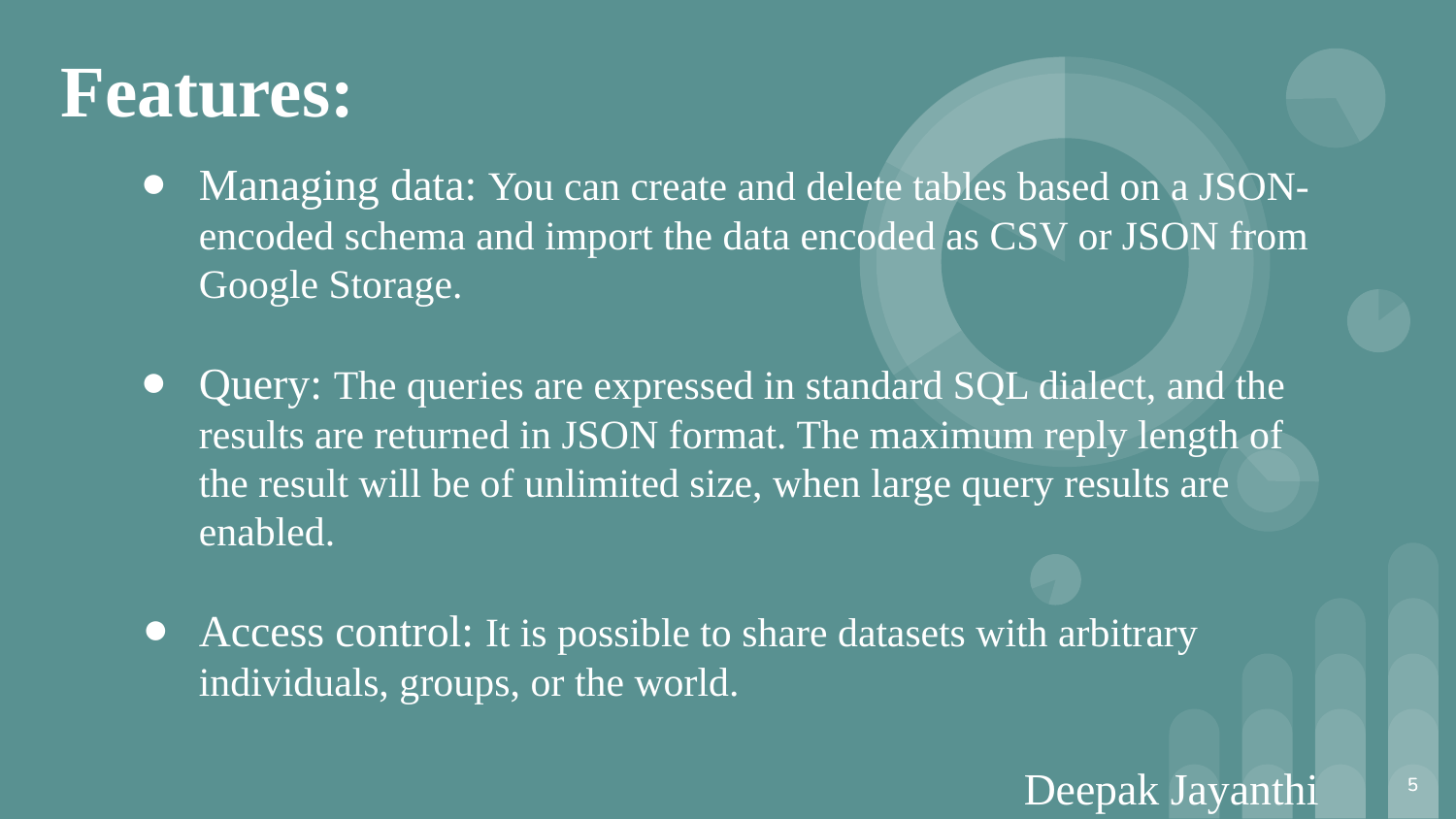

# Features:
Managing data: You can create and delete tables based on a JSON-encoded schema and import the data encoded as CSV or JSON from Google Storage.

Query: The queries are expressed in standard SQL dialect, and the results are returned in JSON format. The maximum reply length of the result will be of unlimited size, when large query results are enabled.

Access control: It is possible to share datasets with arbitrary individuals, groups, or the world.

5
5
Deepak Jayanthi